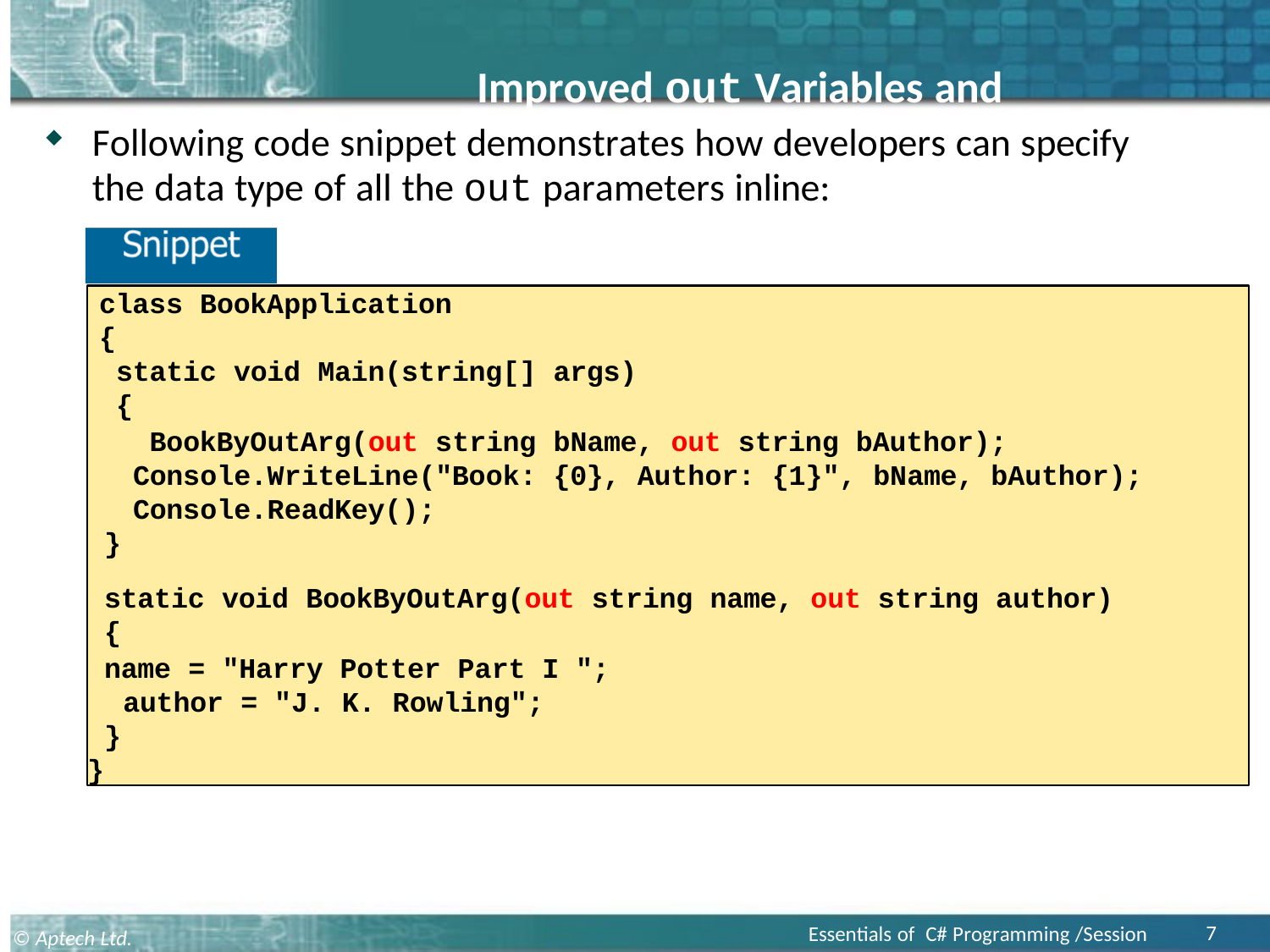

# Improved out Variables and Discards
Following code snippet demonstrates how developers can specify the data type of all the out parameters inline:

class  BookApplication
{
 static  void  Main(string[]  args)
 {
   BookByOutArg(out  string  bName,  out  string  bAuthor);         Console.WriteLine("Book:  {0},  Author:  {1}",  bName,  bAuthor); Console.ReadKey();
 }
 static  void  BookByOutArg(out  string  name,  out  string  author)
 {
 name  =  "Harry  Potter  Part  I  ";       author  =  "J.  K.  Rowling";
 }
}
7
Essentials of  C# Programming /Session 17
© Aptech Ltd.